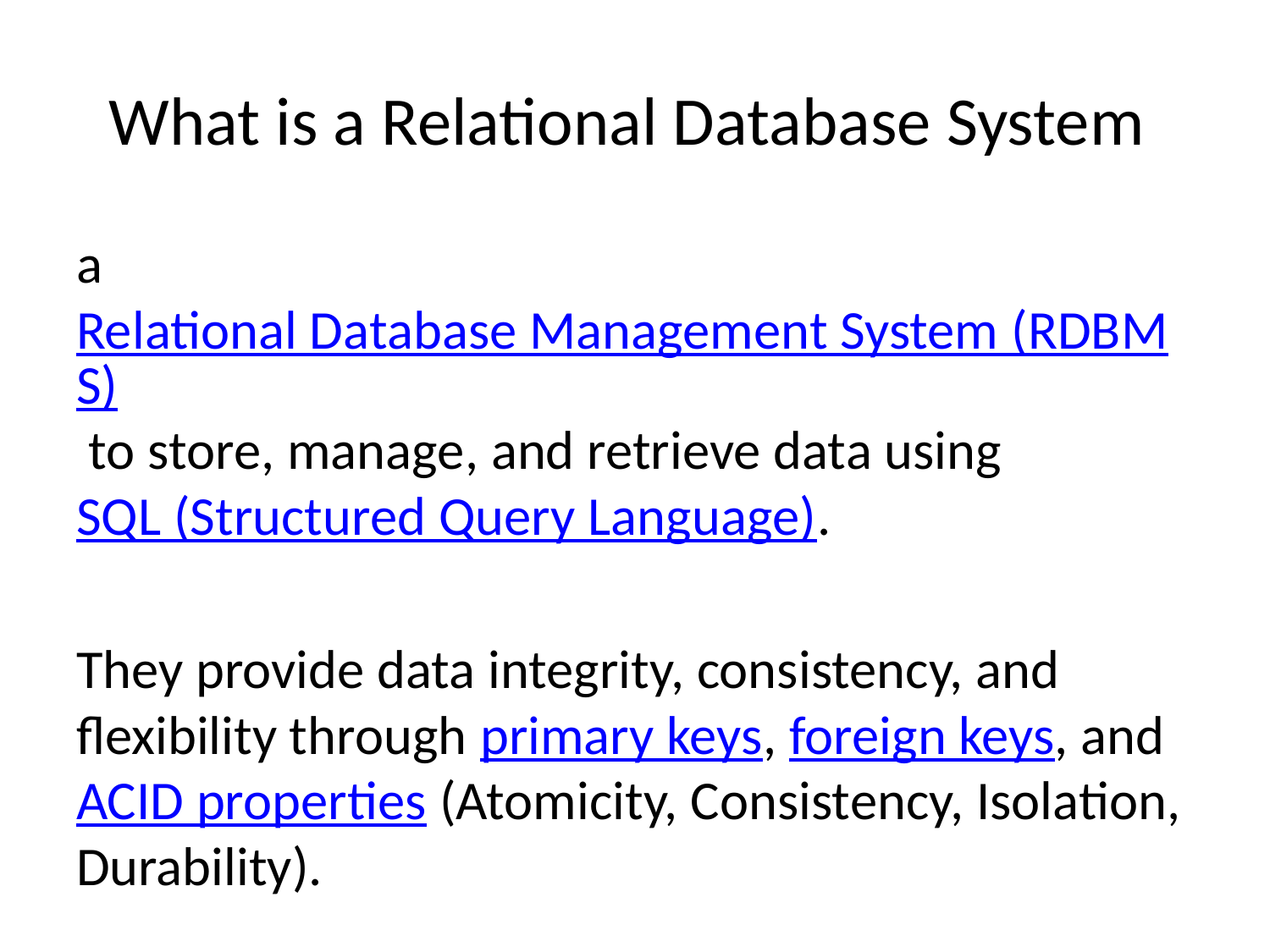

# What is a Relational Database System
a Relational Database Management System (RDBMS) to store, manage, and retrieve data using SQL (Structured Query Language).

They provide data integrity, consistency, and flexibility through primary keys, foreign keys, and ACID properties (Atomicity, Consistency, Isolation, Durability).